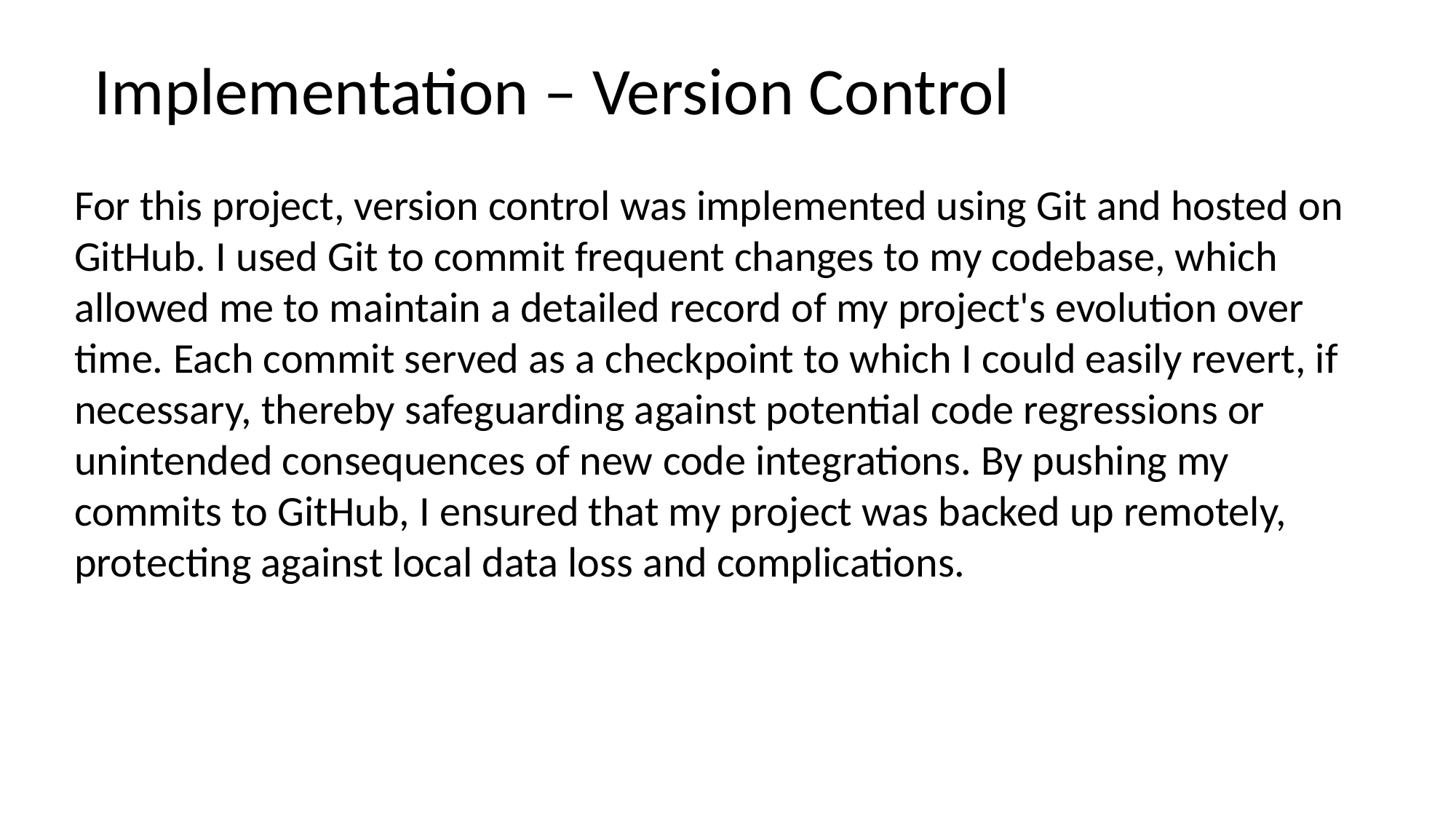

# Implementation – Version Control
For this project, version control was implemented using Git and hosted on GitHub. I used Git to commit frequent changes to my codebase, which allowed me to maintain a detailed record of my project's evolution over time. Each commit served as a checkpoint to which I could easily revert, if necessary, thereby safeguarding against potential code regressions or unintended consequences of new code integrations. By pushing my commits to GitHub, I ensured that my project was backed up remotely, protecting against local data loss and complications.